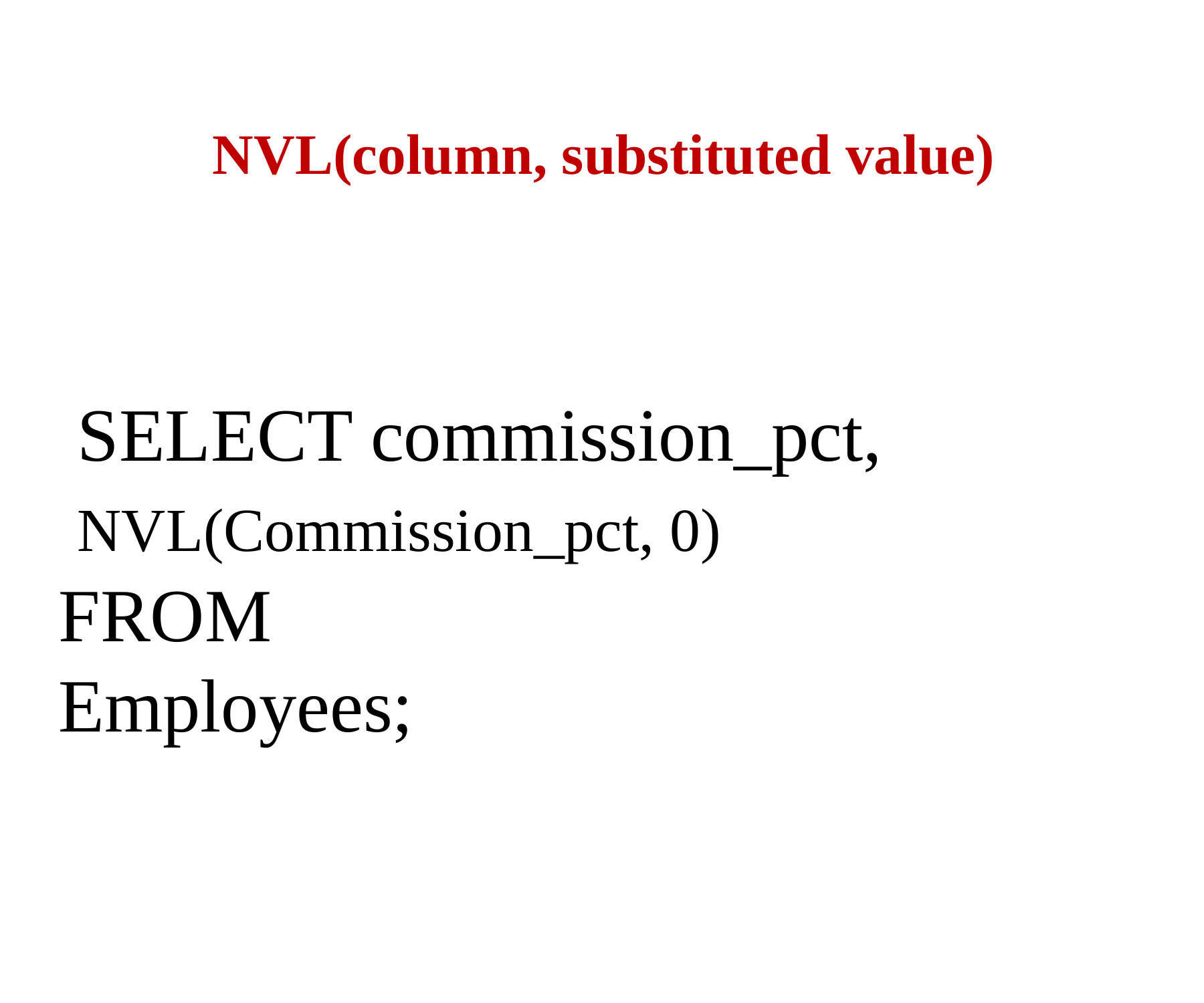

NVL(column, substituted value)

 SELECT commission_pct,
 NVL(Commission_pct, 0)
FROM
Employees;